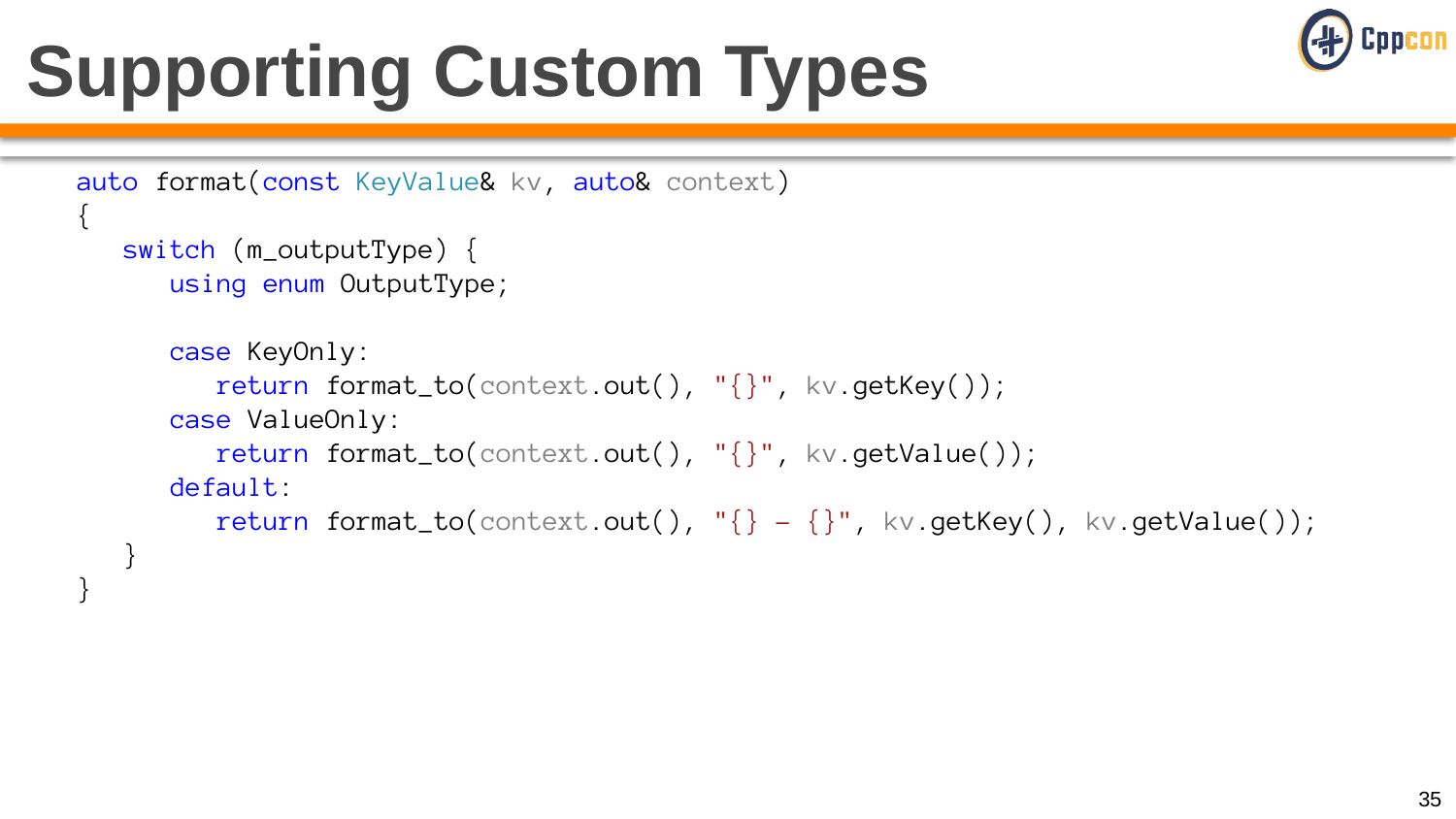

# Supporting Custom Types
auto format(const KeyValue& kv, auto& context)
{
   switch (m_outputType) {
      using enum OutputType;

      case KeyOnly:
         return format_to(context.out(), "{}", kv.getKey());
      case ValueOnly:
         return format_to(context.out(), "{}", kv.getValue());
      default:
         return format_to(context.out(), "{} - {}", kv.getKey(), kv.getValue());
   }
}